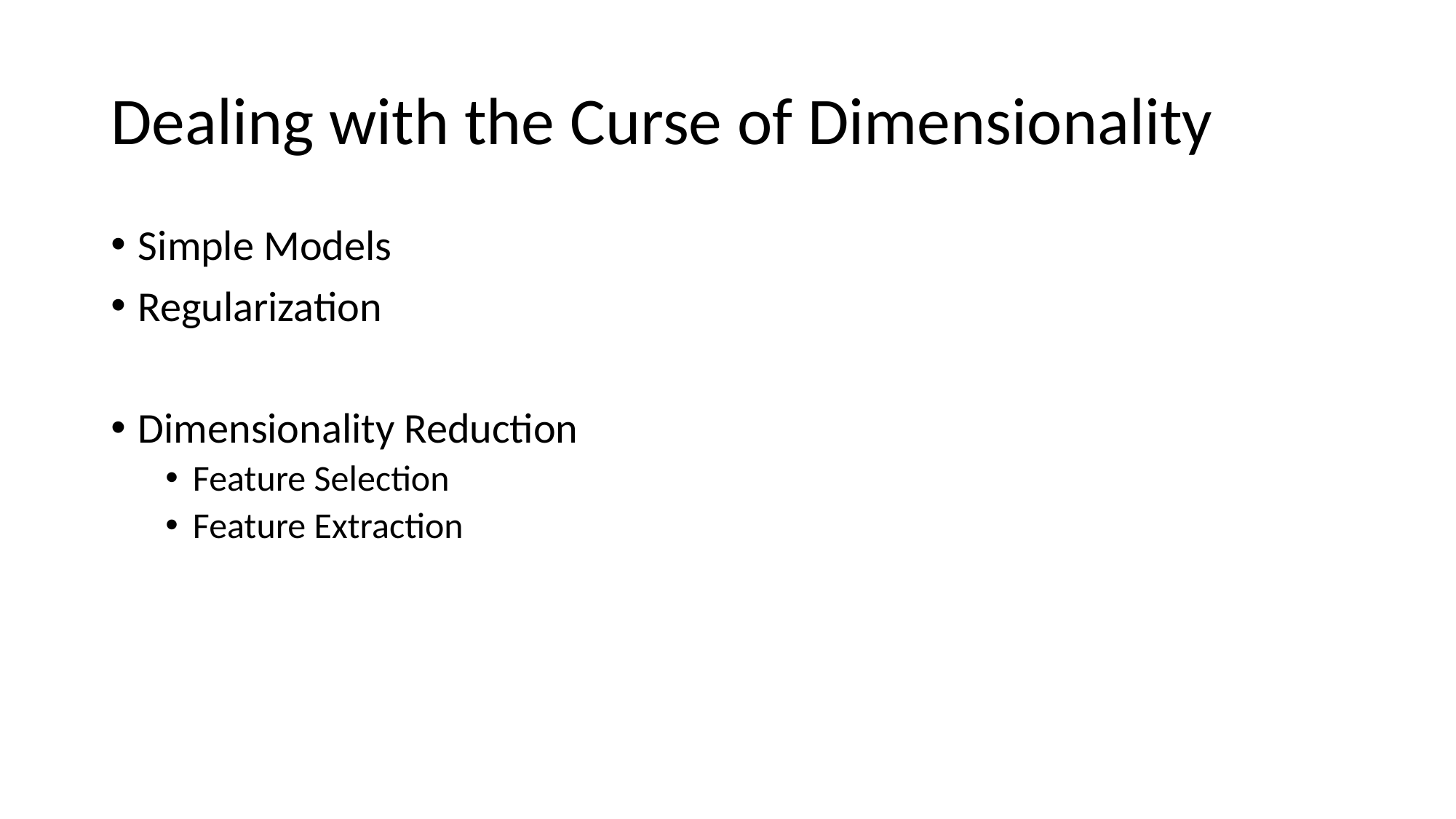

# Dealing with the Curse of Dimensionality
Simple Models
Regularization

Dimensionality Reduction
Feature Selection
Feature Extraction